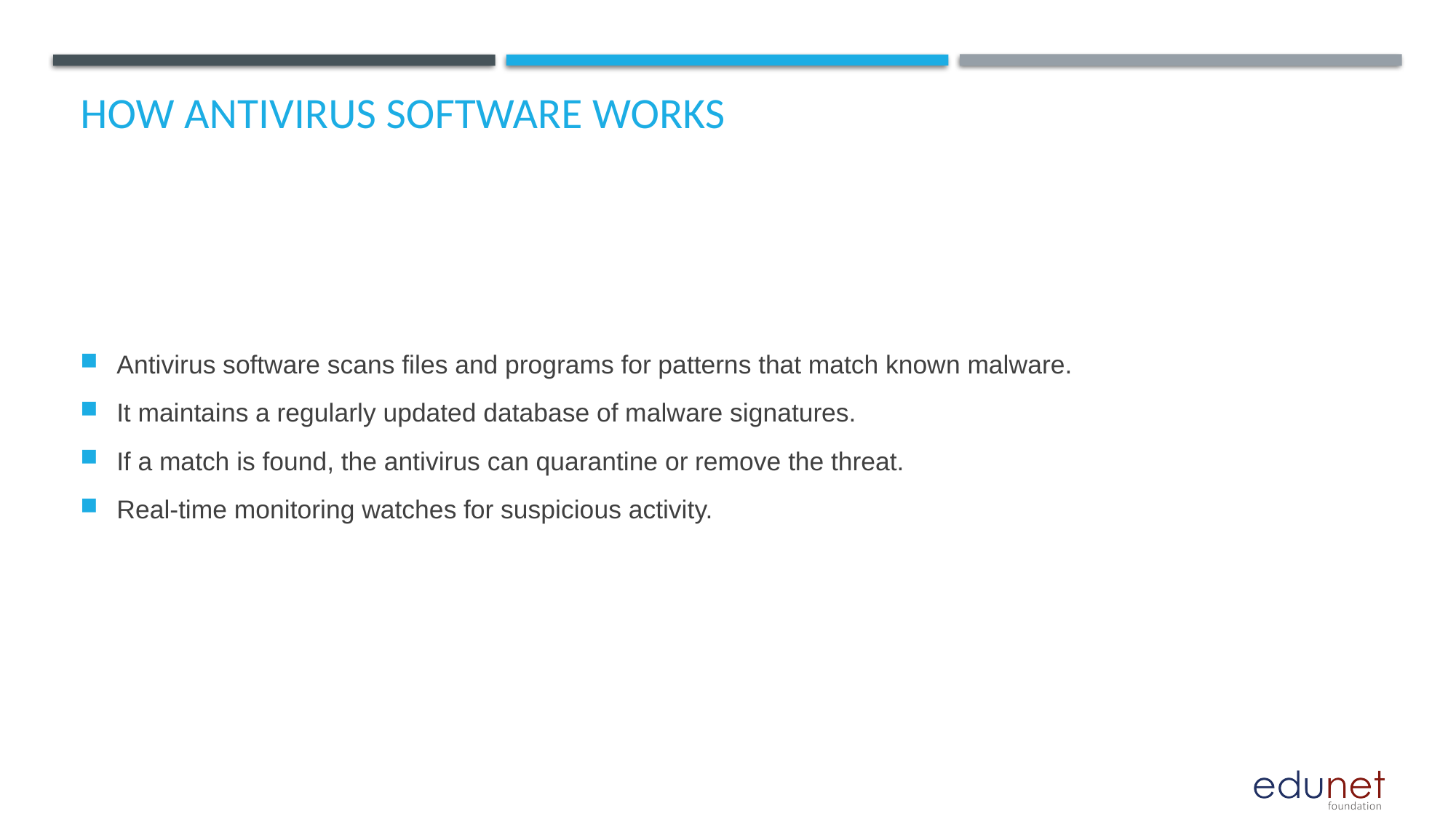

# How Antivirus Software Works
Antivirus software scans files and programs for patterns that match known malware.
It maintains a regularly updated database of malware signatures.
If a match is found, the antivirus can quarantine or remove the threat.
Real-time monitoring watches for suspicious activity.